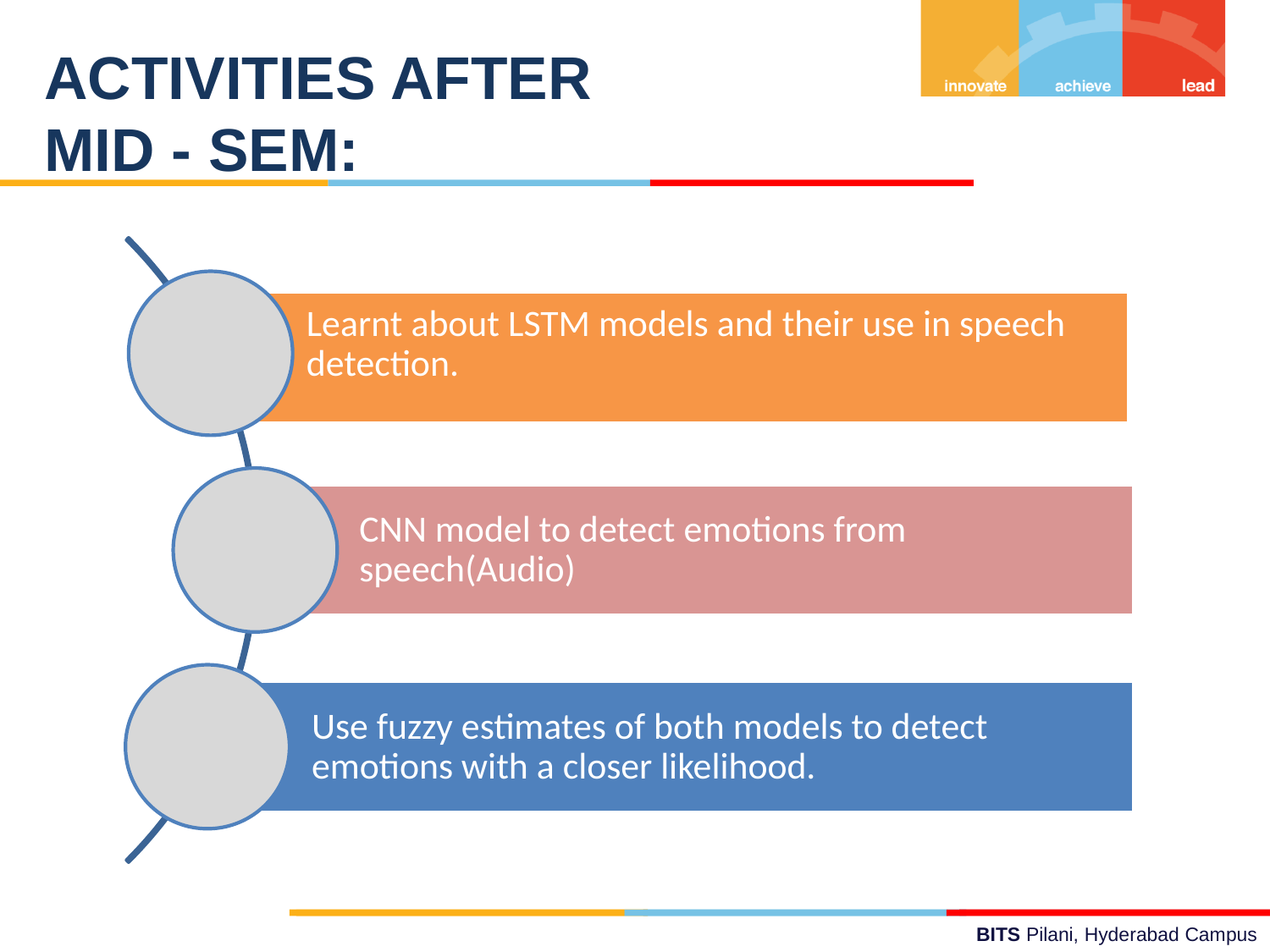

ACTIVITIES AFTER
MID - SEM:

Learnt about LSTM models and their use in speech detection.

CNN model to detect emotions from speech(Audio)

Use fuzzy estimates of both models to detect emotions with a closer likelihood.